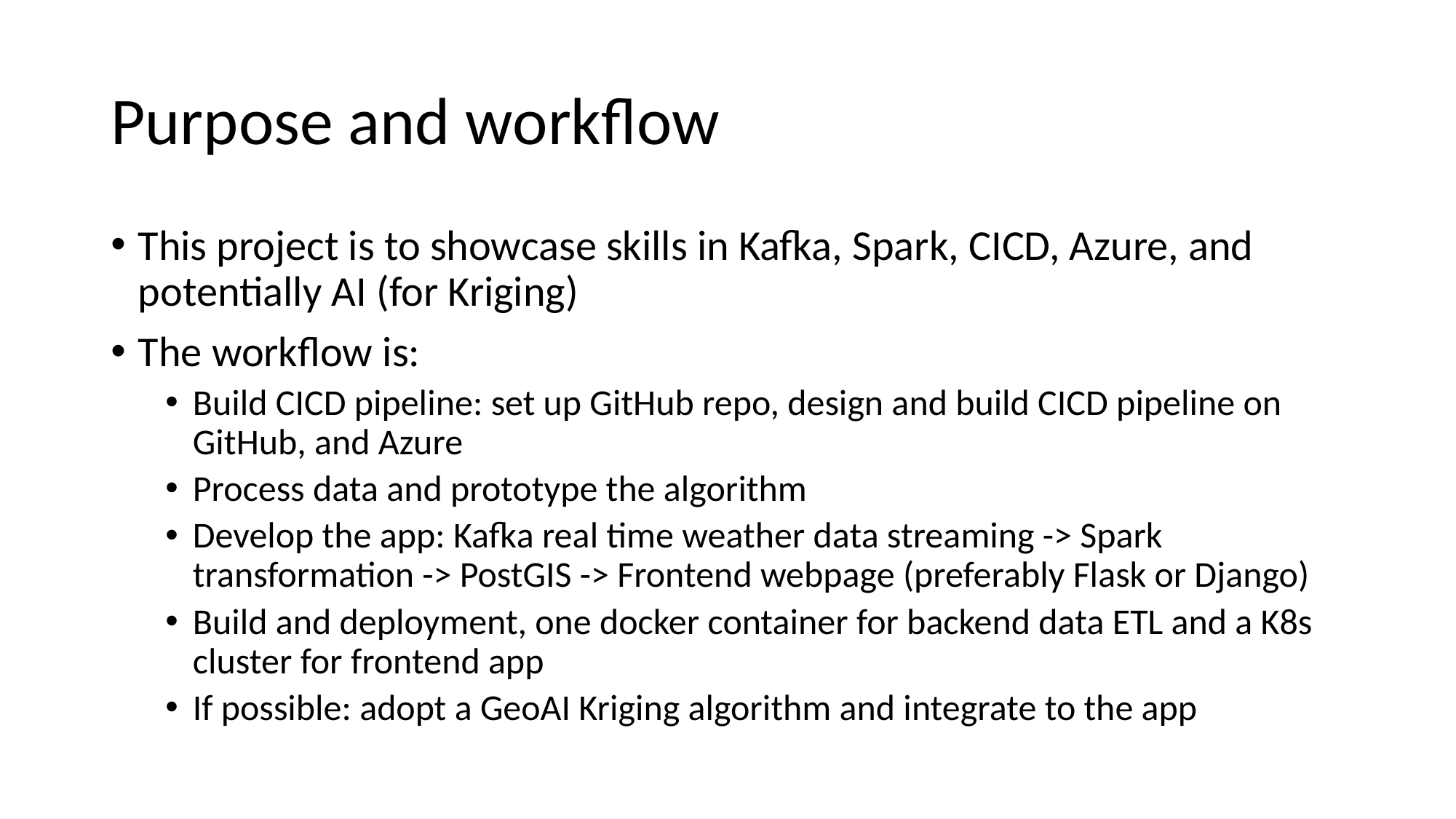

# Purpose and workflow
This project is to showcase skills in Kafka, Spark, CICD, Azure, and potentially AI (for Kriging)
The workflow is:
Build CICD pipeline: set up GitHub repo, design and build CICD pipeline on GitHub, and Azure
Process data and prototype the algorithm
Develop the app: Kafka real time weather data streaming -> Spark transformation -> PostGIS -> Frontend webpage (preferably Flask or Django)
Build and deployment, one docker container for backend data ETL and a K8s cluster for frontend app
If possible: adopt a GeoAI Kriging algorithm and integrate to the app